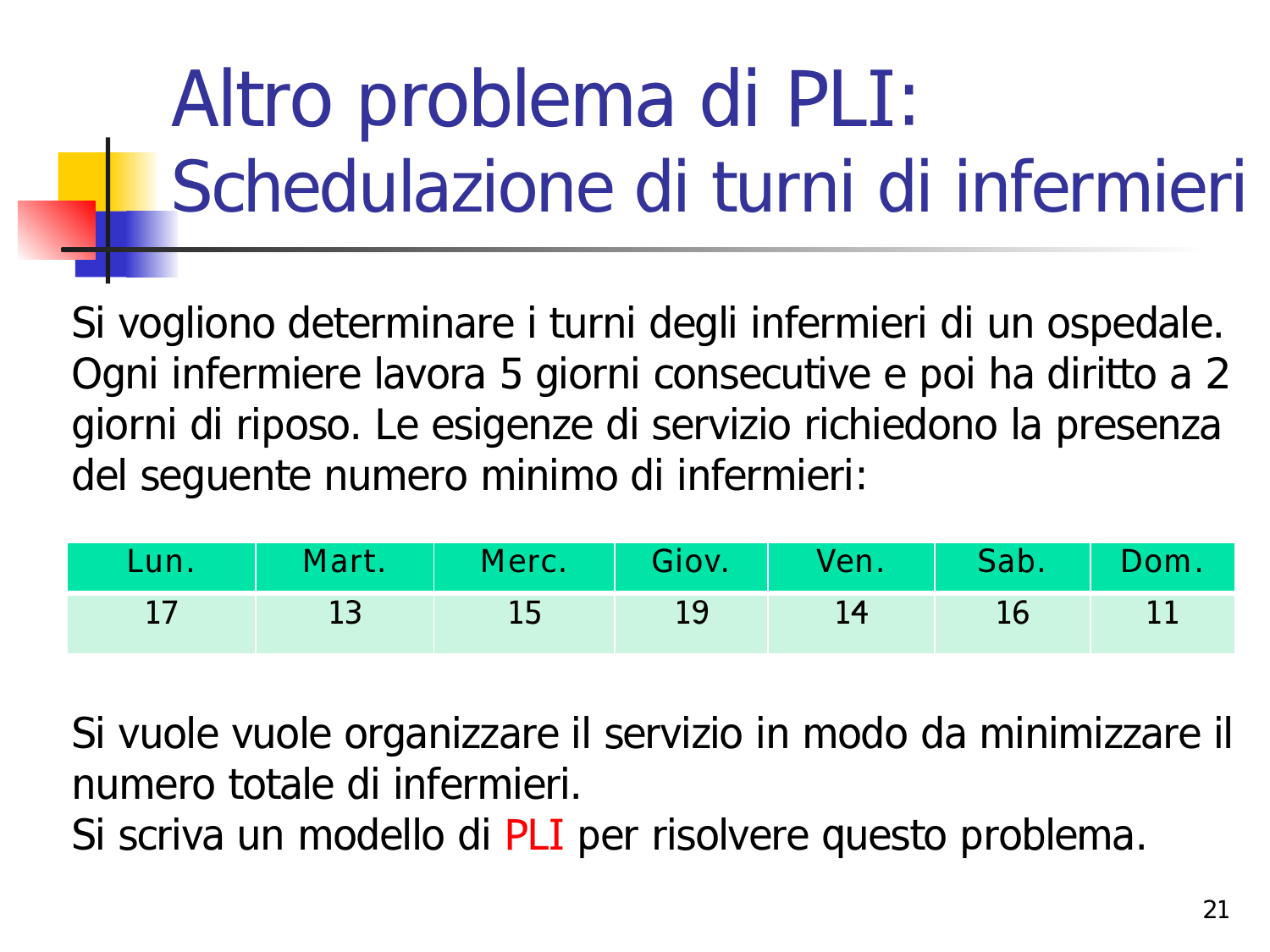

# Altro problema di PLI: Schedulazione di turni di infermieri
Si vogliono determinare i turni degli infermieri di un ospedale. Ogni infermiere lavora 5 giorni consecutive e poi ha diritto a 2 giorni di riposo. Le esigenze di servizio richiedono la presenza del seguente numero minimo di infermieri:

| Lun. | Mart. | Merc. | Giov. | Ven. | Sab. | Dom. |
| --- | --- | --- | --- | --- | --- | --- |
| 17 | 13 | 15 | 19 | 14 | 16 | 11 |
Si vuole vuole organizzare il servizio in modo da minimizzare il numero totale di infermieri.
Si scriva un modello di PLI per risolvere questo problema.
21